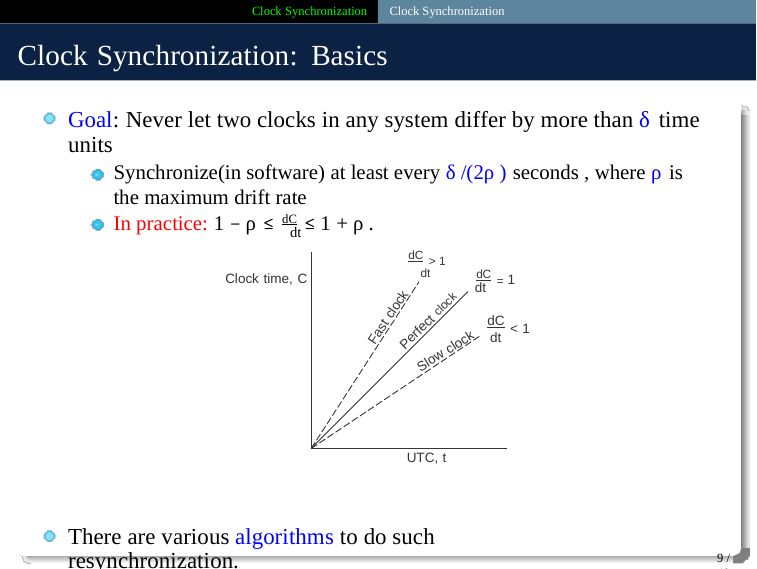

Clock Synchronization      Clock Synchronization

Clock Synchronization: Basics

Goal: Never let two clocks in any system differ by more than δ time
units
Synchronize(in software) at least every δ /(2ρ ) seconds , where ρ is the maximum drift rate
In practice: 1 − ρ ≤ dC  ≤ 1 + ρ .

dt

dC > 1
dt              dC =
dC
dt
Clock time, C
1
dt

Fast clock
Perfect clock
< 1

Slow clock

UTC, t
There are various algorithms to do such resynchronization.

9 / 40